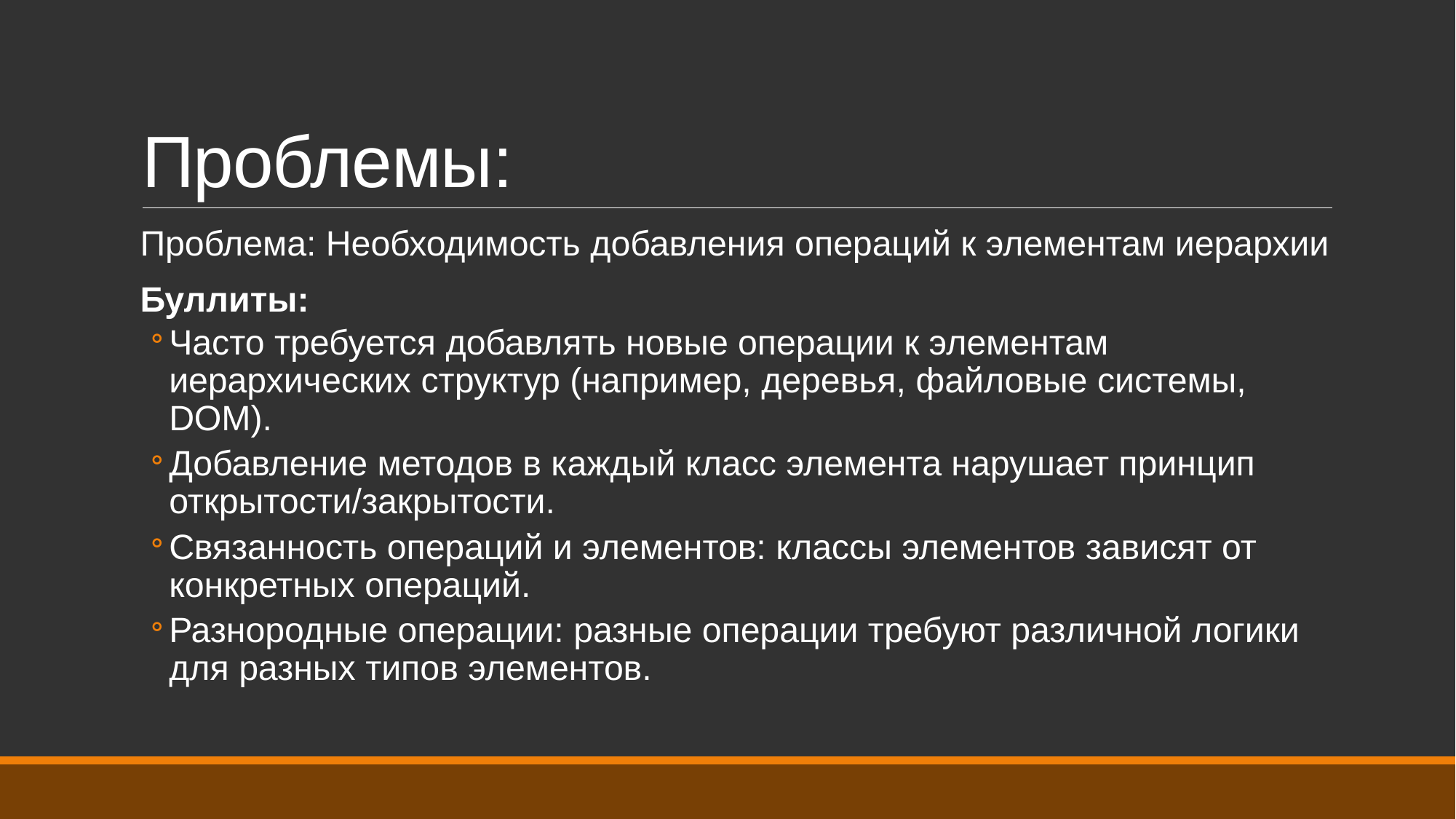

# Проблемы:
Проблема: Необходимость добавления операций к элементам иерархии
Буллиты:
Часто требуется добавлять новые операции к элементам иерархических структур (например, деревья, файловые системы, DOM).
Добавление методов в каждый класс элемента нарушает принцип открытости/закрытости.
Связанность операций и элементов: классы элементов зависят от конкретных операций.
Разнородные операции: разные операции требуют различной логики для разных типов элементов.